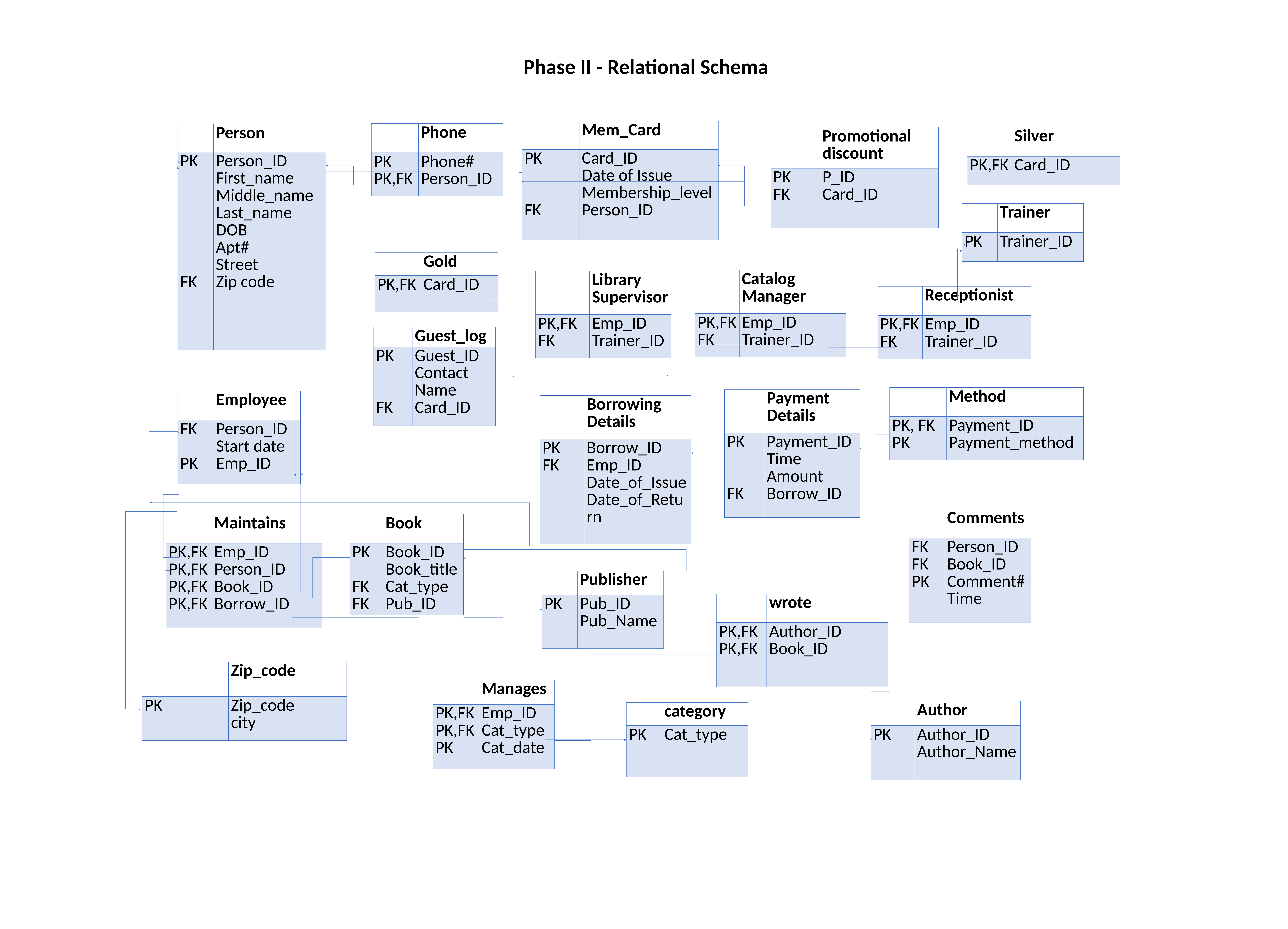

Phase II - Relational Schema
|  | Mem\_Card |
| --- | --- |
| PK FK | Card\_ID Date of Issue Membership\_level Person\_ID |
|  | Phone |
| --- | --- |
| PK PK,FK | Phone# Person\_ID |
|  | Person |
| --- | --- |
| PK FK | Person\_ID First\_name Middle\_name Last\_name DOB Apt# Street Zip code |
|  | Silver |
| --- | --- |
| PK,FK | Card\_ID |
|  | Promotional discount |
| --- | --- |
| PK FK | P\_ID Card\_ID |
|  | Trainer |
| --- | --- |
| PK | Trainer\_ID |
|  | Gold |
| --- | --- |
| PK,FK | Card\_ID |
|  | Catalog Manager |
| --- | --- |
| PK,FK FK | Emp\_ID Trainer\_ID |
|  | Library Supervisor |
| --- | --- |
| PK,FK FK | Emp\_ID Trainer\_ID |
|  | Receptionist |
| --- | --- |
| PK,FK FK | Emp\_ID Trainer\_ID |
|  | Guest\_log |
| --- | --- |
| PK FK | Guest\_ID Contact Name Card\_ID |
|  | Method |
| --- | --- |
| PK, FK PK | Payment\_ID Payment\_method |
|  | Payment Details |
| --- | --- |
| PK FK | Payment\_ID Time Amount Borrow\_ID |
|  | Employee |
| --- | --- |
| FK PK | Person\_ID Start date Emp\_ID |
|  | Borrowing Details |
| --- | --- |
| PK FK | Borrow\_ID Emp\_ID Date\_of\_Issue Date\_of\_Return |
|  | Comments |
| --- | --- |
| FK FK PK | Person\_ID Book\_ID Comment# Time |
|  | Maintains |
| --- | --- |
| PK,FK PK,FK PK,FK PK,FK | Emp\_ID Person\_ID Book\_ID Borrow\_ID |
|  | Book |
| --- | --- |
| PK FK FK | Book\_ID Book\_title Cat\_type Pub\_ID |
|  | Publisher |
| --- | --- |
| PK | Pub\_ID Pub\_Name |
|  | wrote |
| --- | --- |
| PK,FK PK,FK | Author\_ID Book\_ID |
|  | Zip\_code |
| --- | --- |
| PK | Zip\_code city |
|  | Manages |
| --- | --- |
| PK,FK PK,FK PK | Emp\_ID Cat\_type Cat\_date |
|  | Author |
| --- | --- |
| PK | Author\_ID Author\_Name |
|  | category |
| --- | --- |
| PK | Cat\_type |